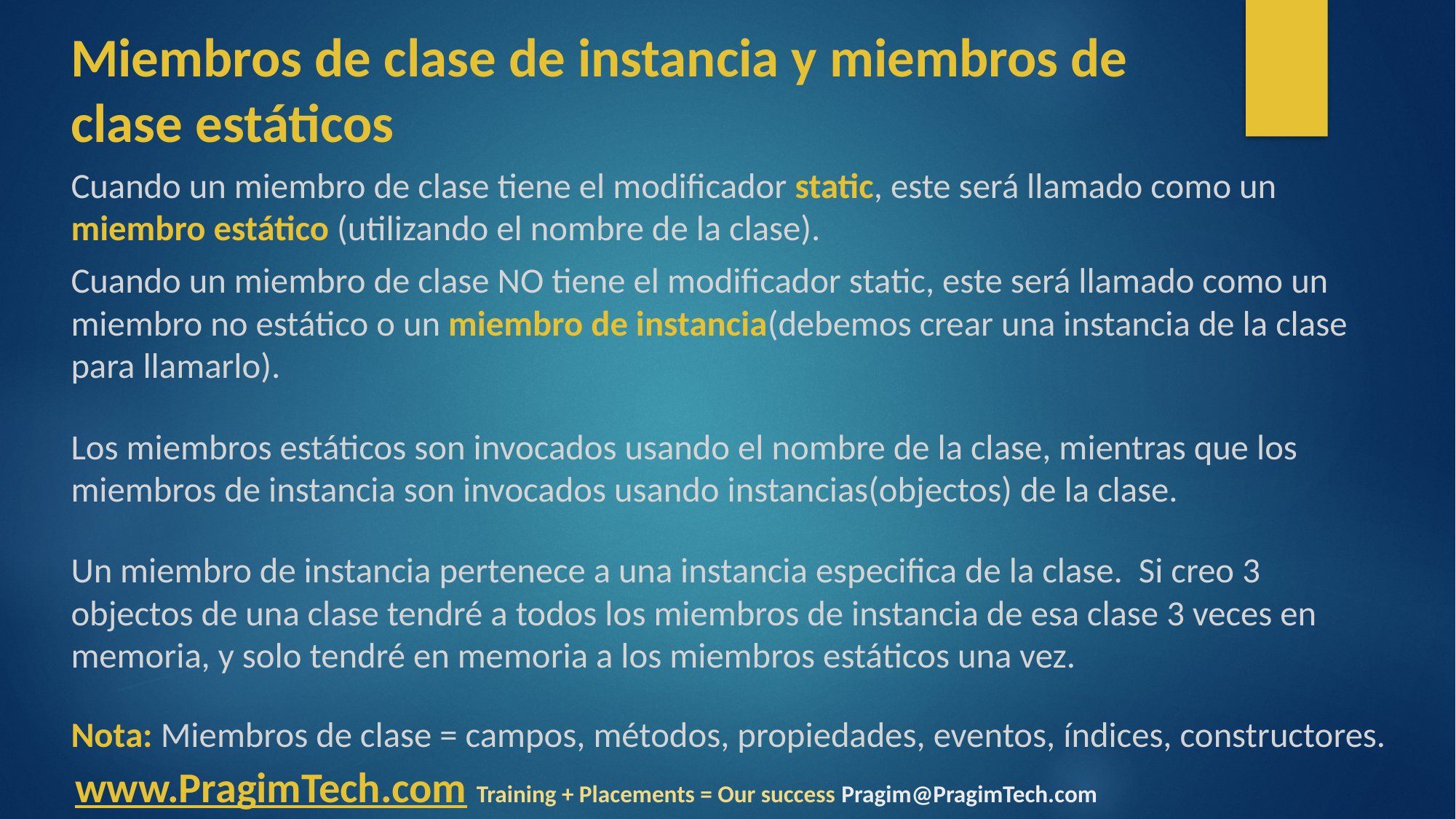

# Miembros de clase de instancia y miembros de clase estáticos
Cuando un miembro de clase tiene el modificador static, este será llamado como un miembro estático (utilizando el nombre de la clase).
Cuando un miembro de clase NO tiene el modificador static, este será llamado como un miembro no estático o un miembro de instancia(debemos crear una instancia de la clase para llamarlo).

Los miembros estáticos son invocados usando el nombre de la clase, mientras que los miembros de instancia son invocados usando instancias(objectos) de la clase.

Un miembro de instancia pertenece a una instancia especifica de la clase.  Si creo 3 objectos de una clase tendré a todos los miembros de instancia de esa clase 3 veces en memoria, y solo tendré en memoria a los miembros estáticos una vez.

Nota: Miembros de clase = campos, métodos, propiedades, eventos, índices, constructores.
www.PragimTech.com Training + Placements = Our success Pragim@PragimTech.com